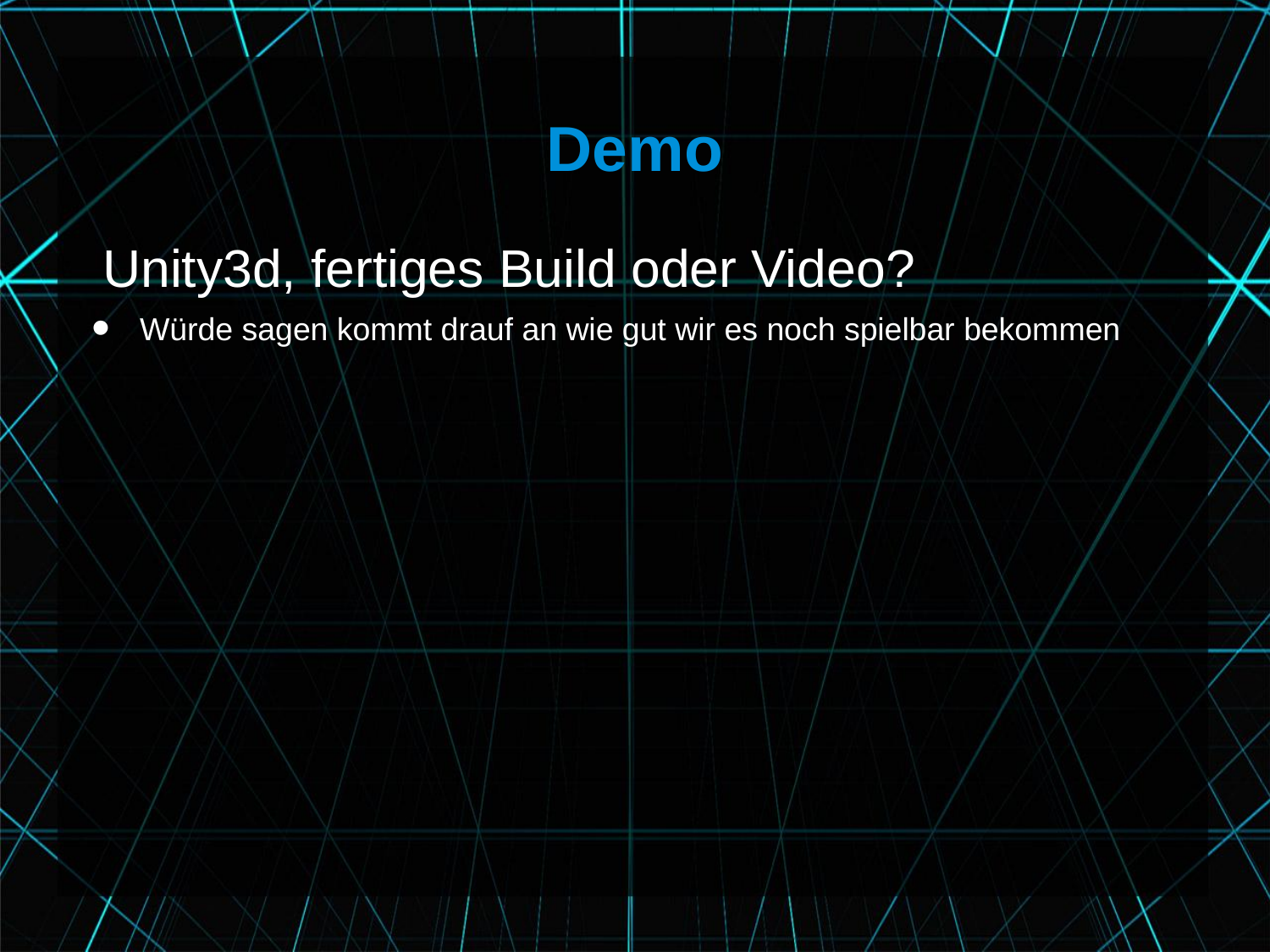

# Demo
Unity3d, fertiges Build oder Video?
Würde sagen kommt drauf an wie gut wir es noch spielbar bekommen